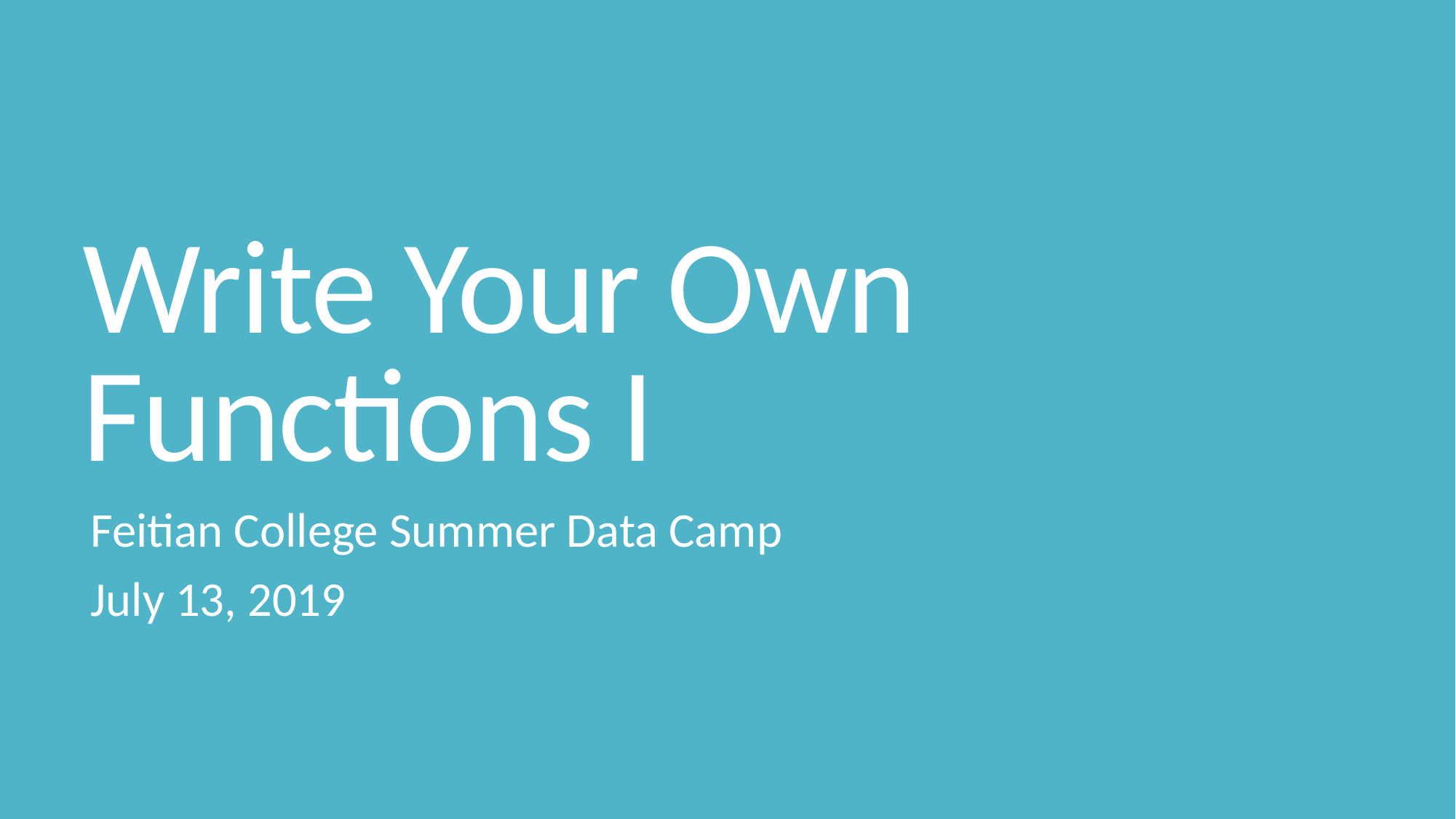

# Write Your Own Functions I
Feitian College Summer Data Camp
July 13, 2019